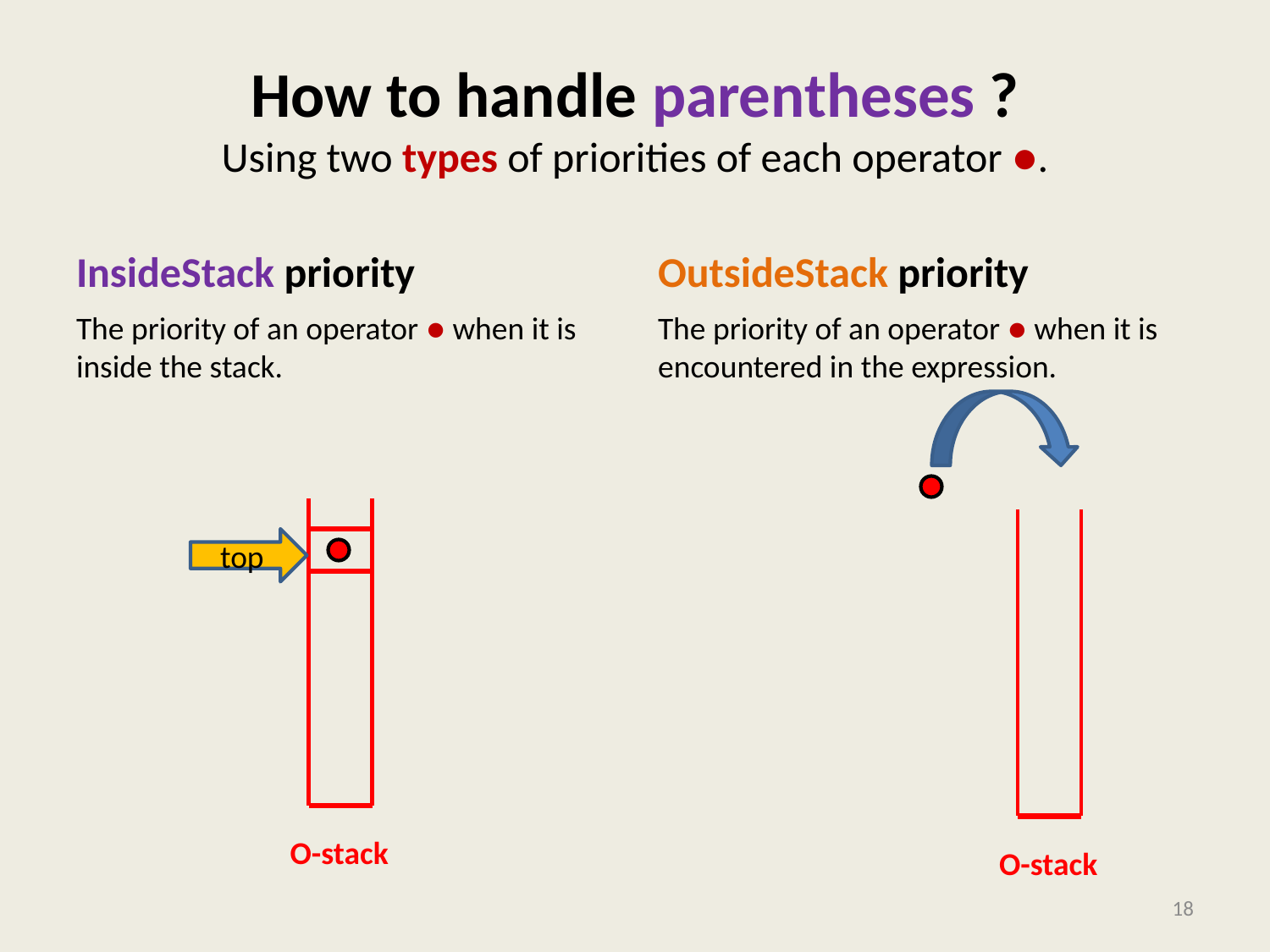

# How to handle parentheses ? Using two types of priorities of each operator ●.
InsideStack priority
OutsideStack priority
The priority of an operator ● when it is inside the stack.
The priority of an operator ● when it is encountered in the expression.

     O-stack
     O-stack
top

18